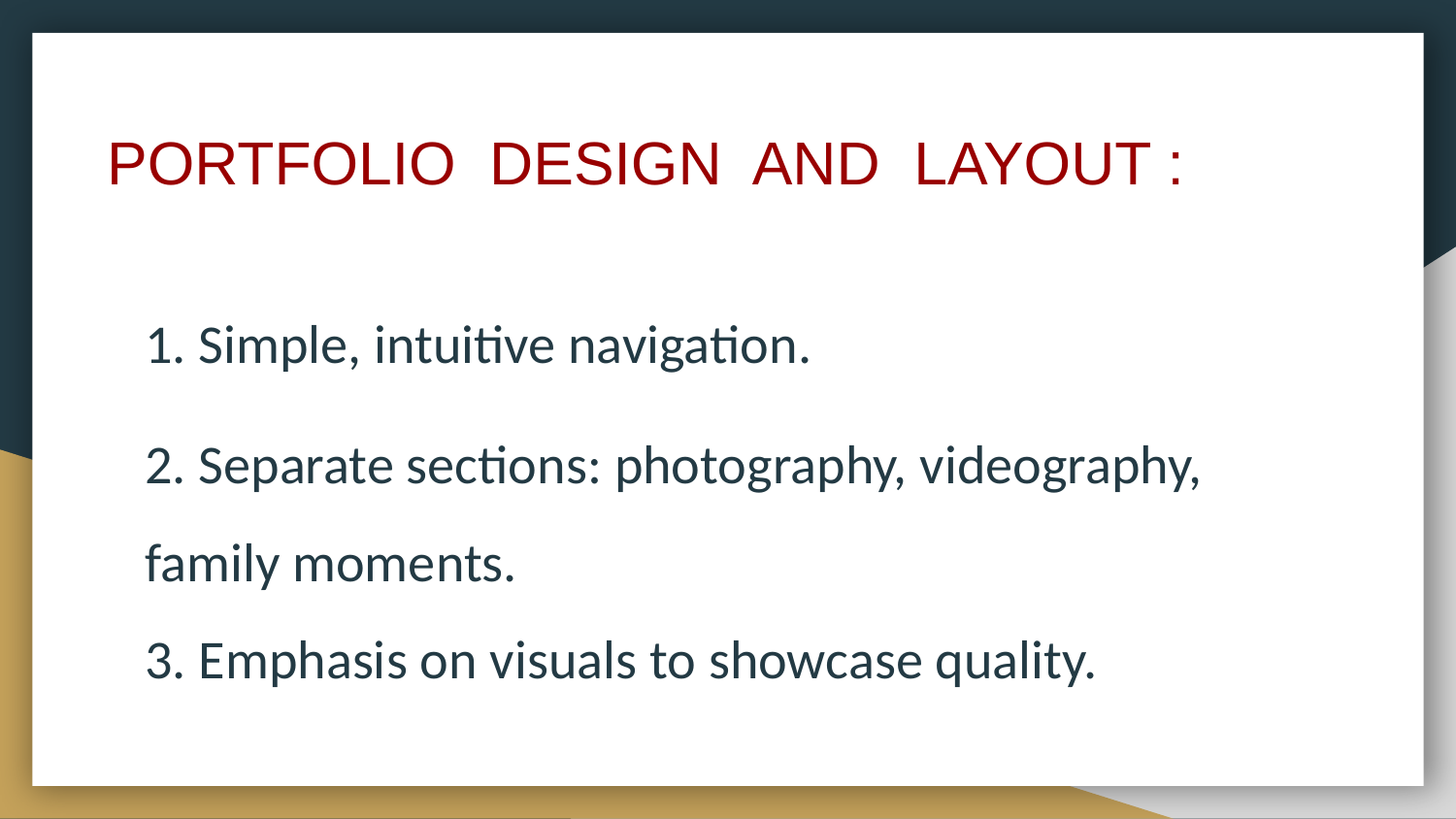

# PORTFOLIO  DESIGN  AND  LAYOUT :
1. Simple, intuitive navigation.
2. Separate sections: photography, videography, family moments.
3. Emphasis on visuals to showcase quality.